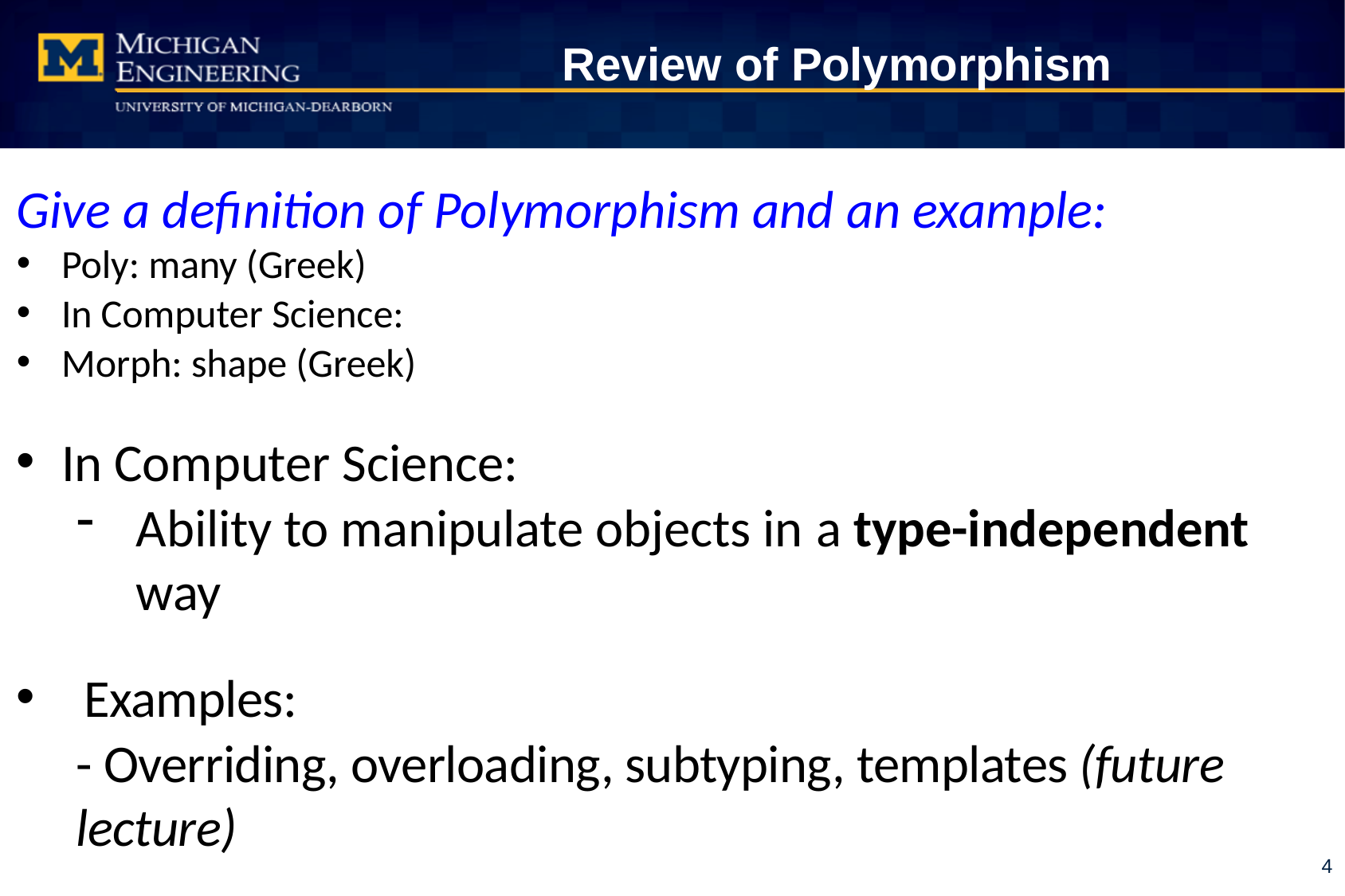

# Review of Polymorphism

Poly: many (Greek)
In Computer Science:
Morph: shape (Greek)

In Computer Science:
Ability to manipulate objects in a type-independent way

Examples:
- Overriding, overloading, subtyping, templates (future lecture)
Give a definition of Polymorphism and an example:
4